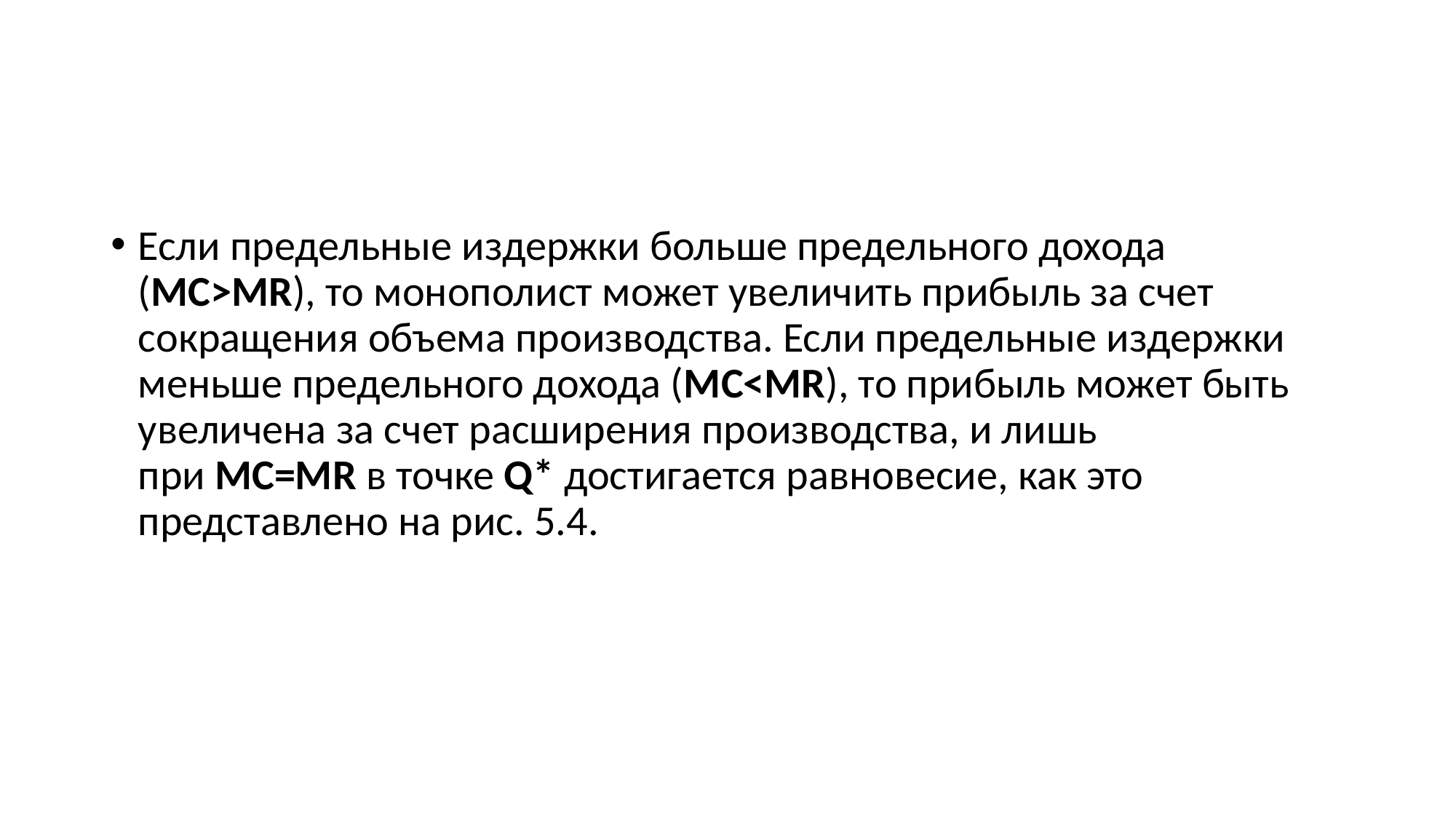

#
Если предельные издержки больше предельного дохода (МC>МR), то монополист может увеличить прибыль за счет сокращения объема производства. Если предельные издержки меньше предельного дохода (МC<МR), то прибыль может быть увеличена за счет расширения производства, и лишь при МС=МR в точке Q* достигается равновесие, как это представлено на рис. 5.4.